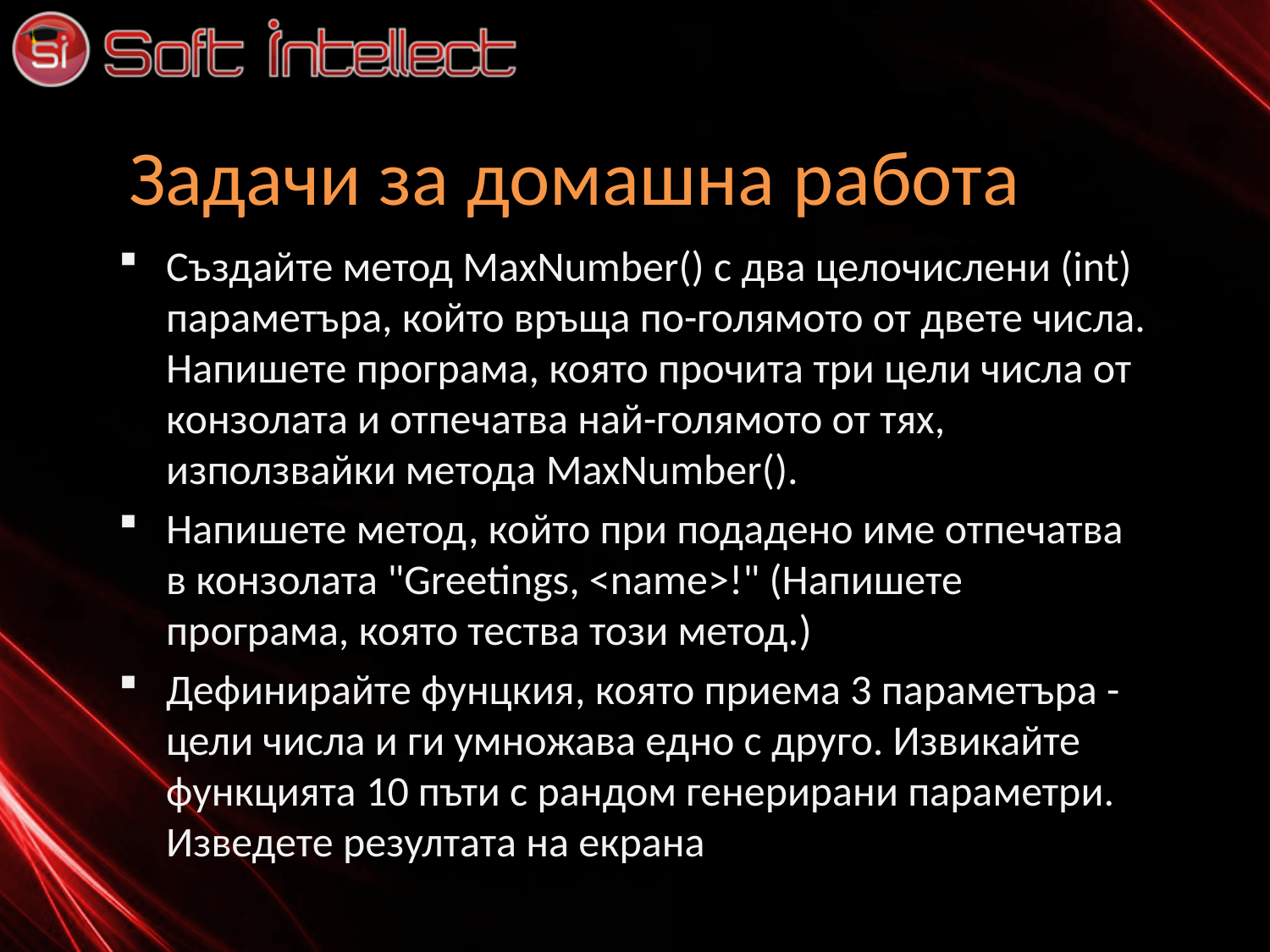

# Задачи за домашна работа
Създайте метод MaxNumber() с два целочислени (int) параметъра, който връща по-голямото от двете числа. Напишете програма, която прочита три цели числа от конзолата и отпечатва най-голямото от тях, използвайки метода MaxNumber().
Напишете метод, който при подадено име отпечатва в конзолата "Greetings, <name>!" (Напишете програма, която тества този метод.)
Дефинирайте фунцкия, която приема 3 параметъра - цели числа и ги умножава едно с друго. Извикайте функцията 10 пъти с рандом генерирани параметри. Изведете резултата на екрана